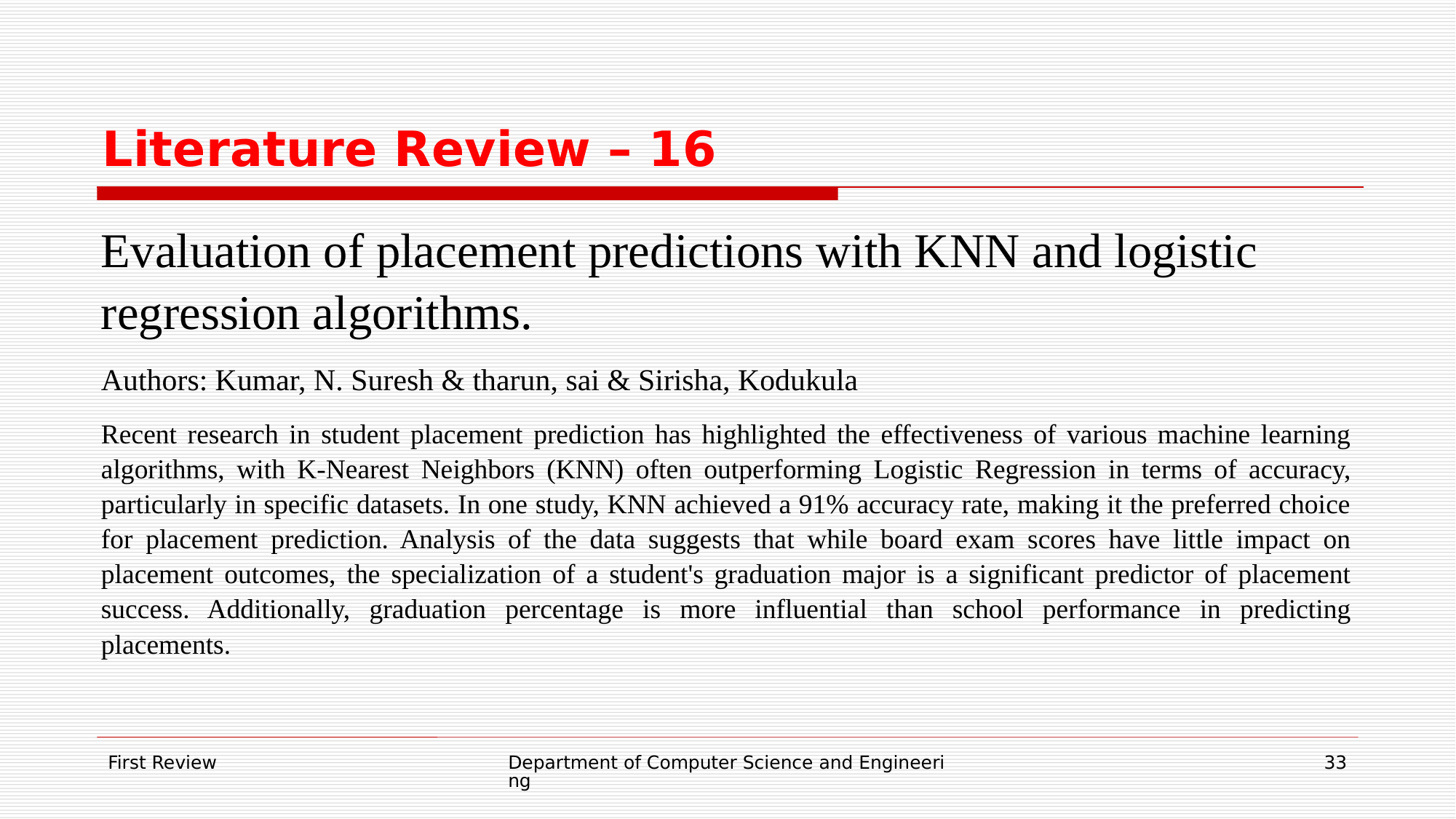

# Literature Review – 16
Evaluation of placement predictions with KNN and logistic regression algorithms.
Authors: Kumar, N. Suresh & tharun, sai & Sirisha, Kodukula
Recent research in student placement prediction has highlighted the effectiveness of various machine learning algorithms, with K-Nearest Neighbors (KNN) often outperforming Logistic Regression in terms of accuracy, particularly in specific datasets. In one study, KNN achieved a 91% accuracy rate, making it the preferred choice for placement prediction. Analysis of the data suggests that while board exam scores have little impact on placement outcomes, the specialization of a student's graduation major is a significant predictor of placement success. Additionally, graduation percentage is more influential than school performance in predicting placements.
First Review
Department of Computer Science and Engineering
33